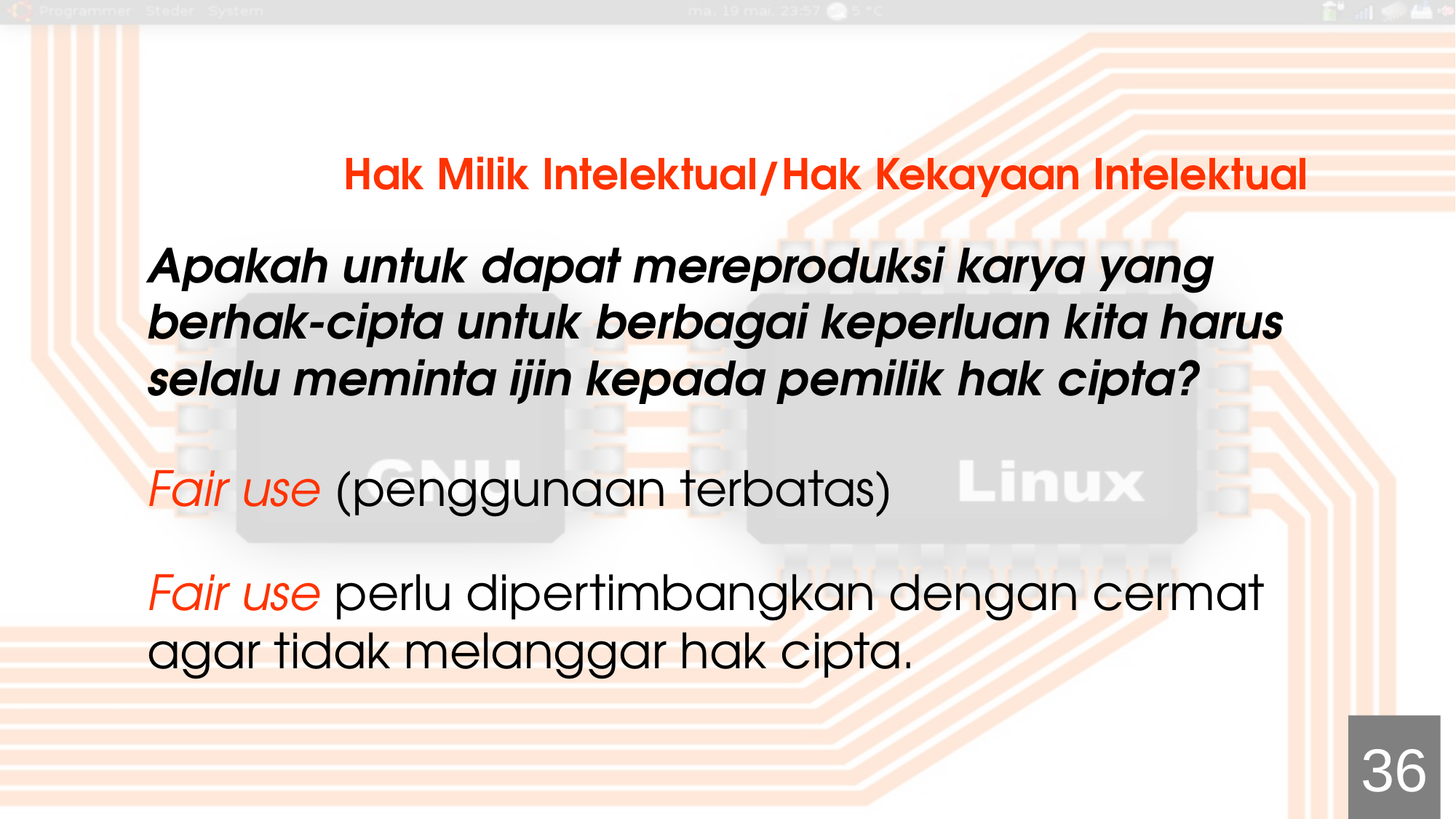

Hak Milik Intelektual/Hak Kekayaan Intelektual
Apakah untuk dapat mereproduksi karya yang berhak-cipta untuk berbagai keperluan kita harus selalu meminta ijin kepada pemilik hak cipta?

Fair use (penggunaan terbatas)

Fair use perlu dipertimbangkan dengan cermat agar tidak melanggar hak cipta.
36